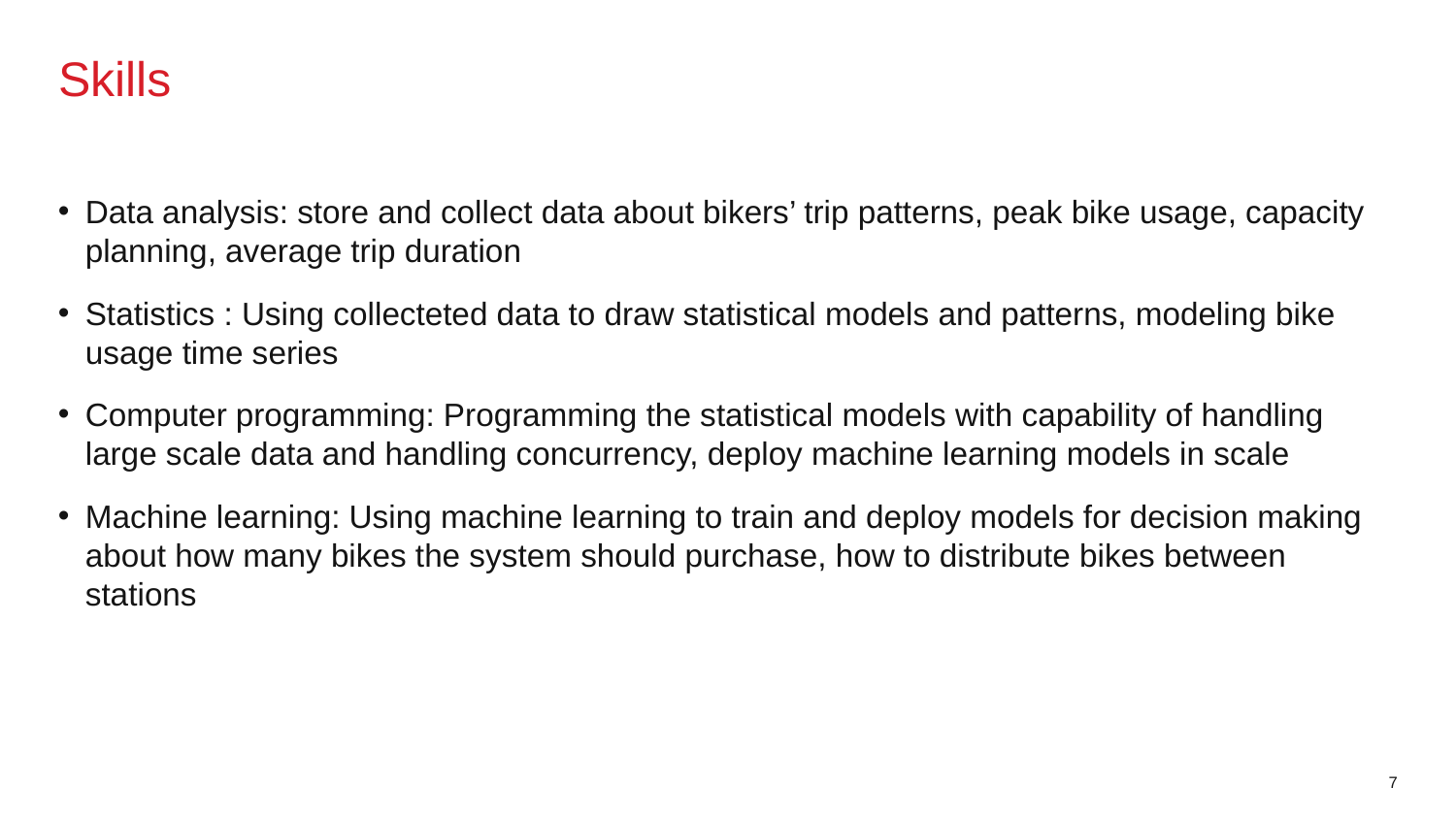

# Skills
Data analysis: store and collect data about bikers’ trip patterns, peak bike usage, capacity planning, average trip duration
Statistics : Using collecteted data to draw statistical models and patterns, modeling bike usage time series
Computer programming: Programming the statistical models with capability of handling large scale data and handling concurrency, deploy machine learning models in scale
Machine learning: Using machine learning to train and deploy models for decision making about how many bikes the system should purchase, how to distribute bikes between stations
7